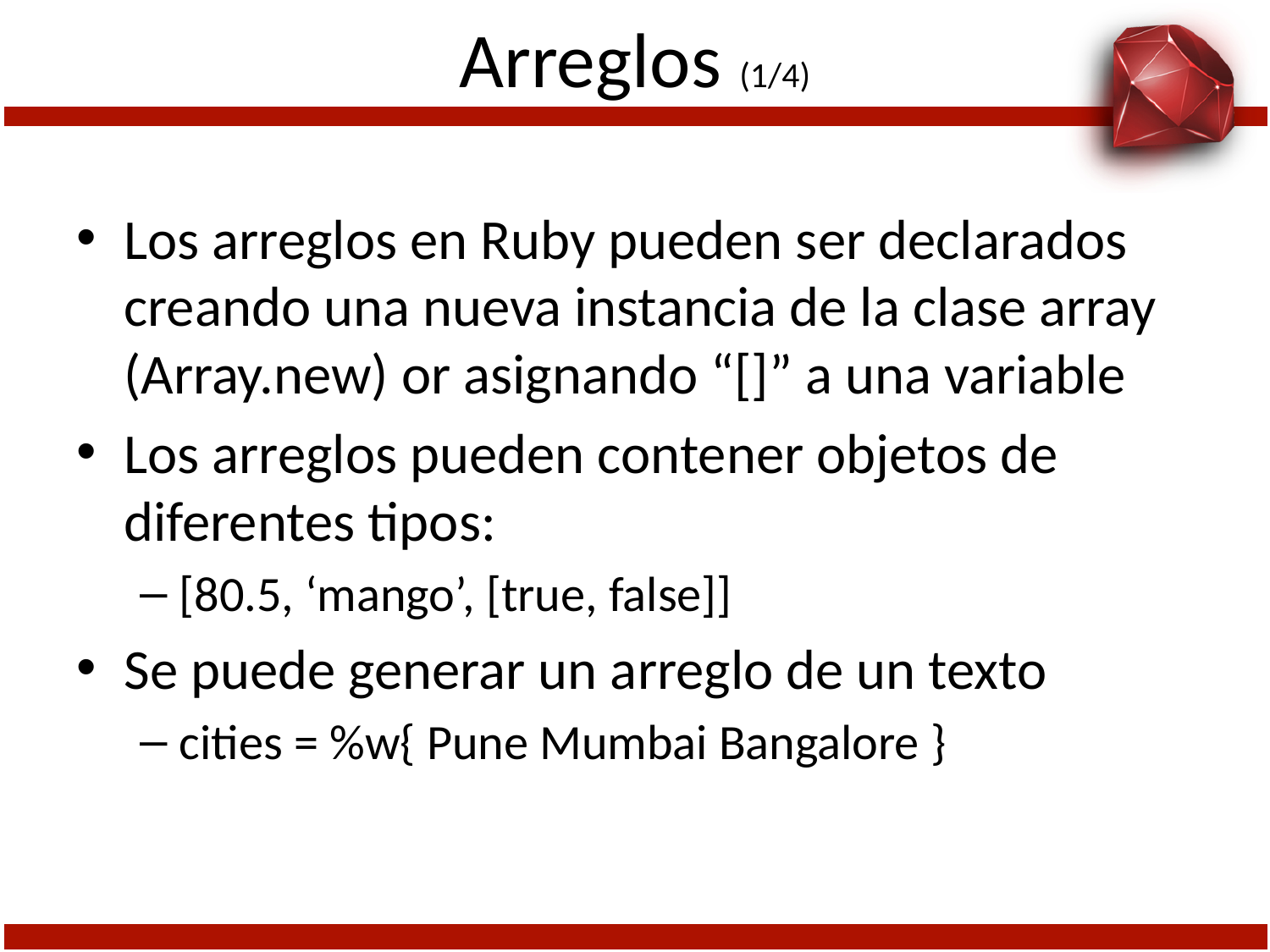

# Arreglos (1/4)
Los arreglos en Ruby pueden ser declarados creando una nueva instancia de la clase array (Array.new) or asignando “[]” a una variable
Los arreglos pueden contener objetos de diferentes tipos:
[80.5, ‘mango’, [true, false]]
Se puede generar un arreglo de un texto
cities = %w{ Pune Mumbai Bangalore }